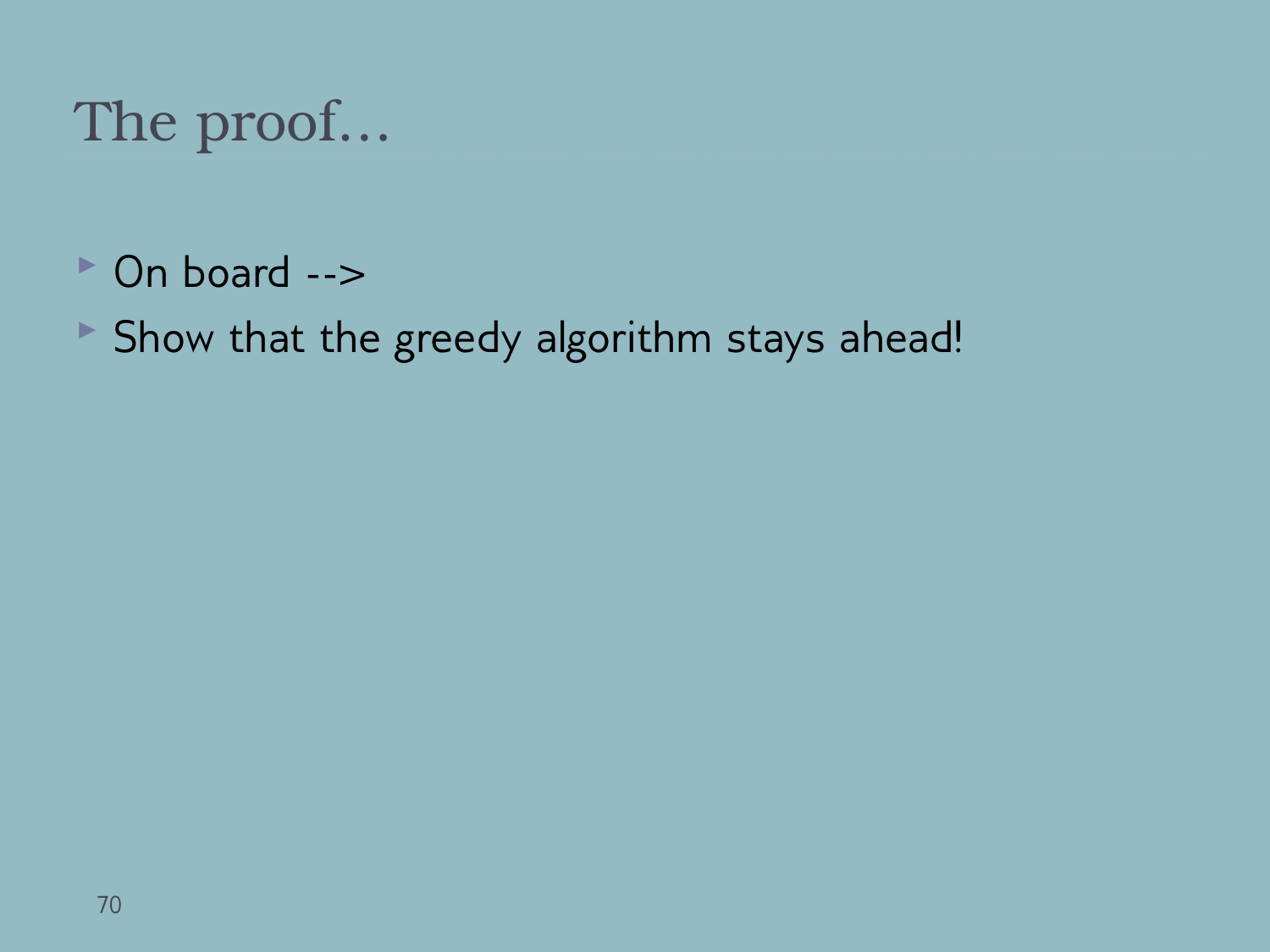

# The proof…

On board -->
Show that the greedy algorithm stays ahead!
70